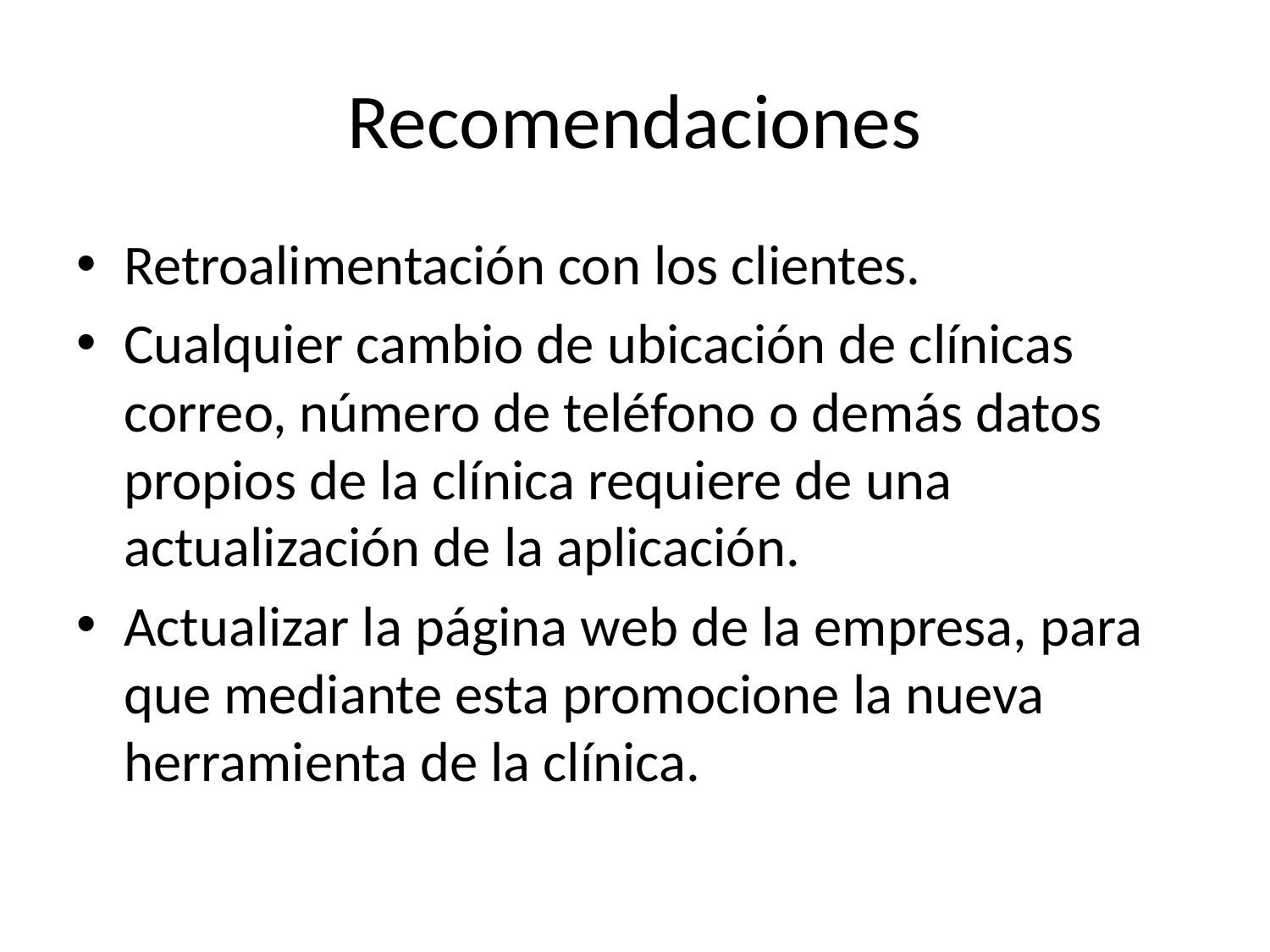

# Recomendaciones
Retroalimentación con los clientes.
Cualquier cambio de ubicación de clínicas correo, número de teléfono o demás datos propios de la clínica requiere de una actualización de la aplicación.
Actualizar la página web de la empresa, para que mediante esta promocione la nueva herramienta de la clínica.